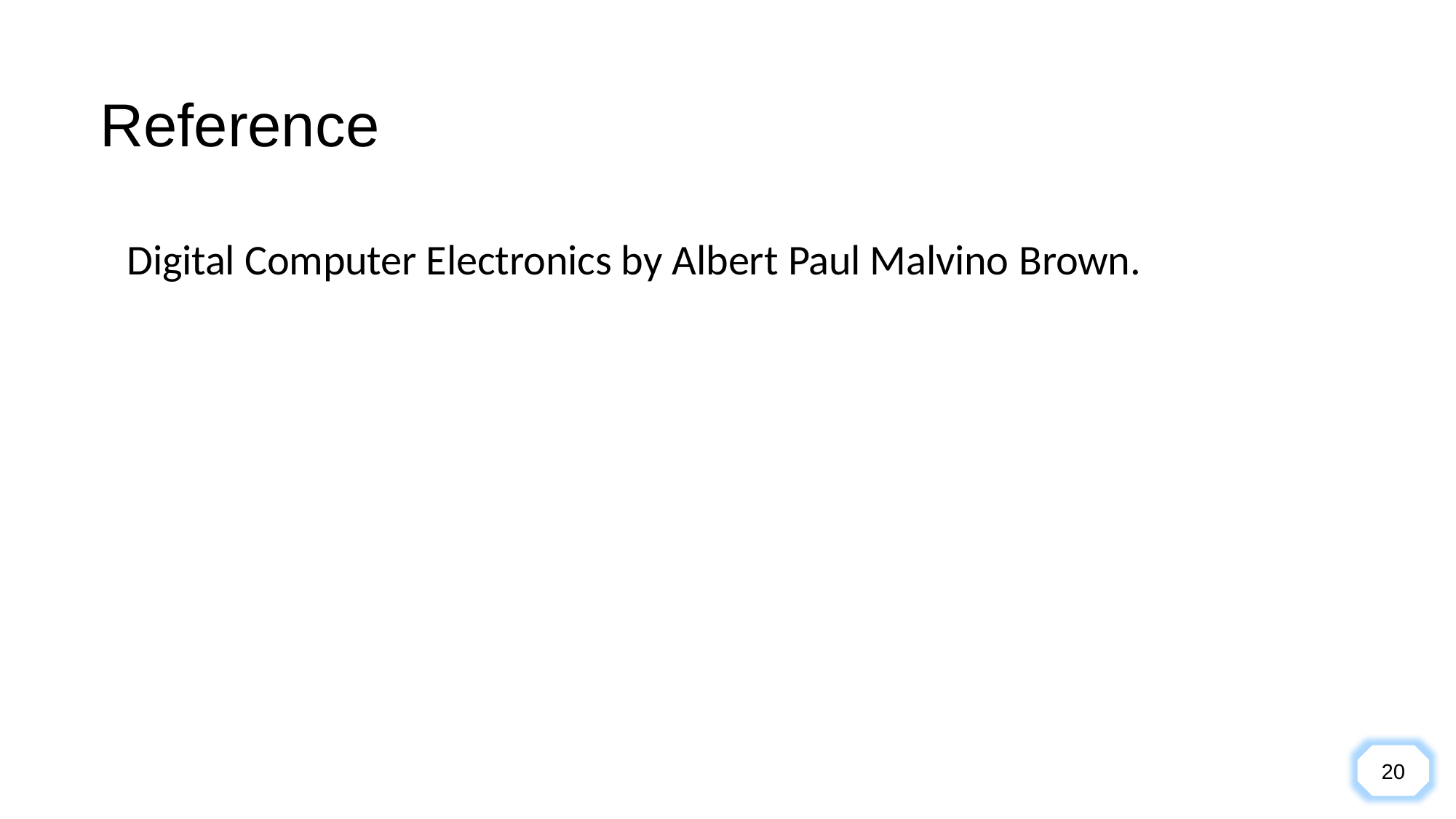

# Reference
Digital Computer Electronics by Albert Paul Malvino Brown.

20